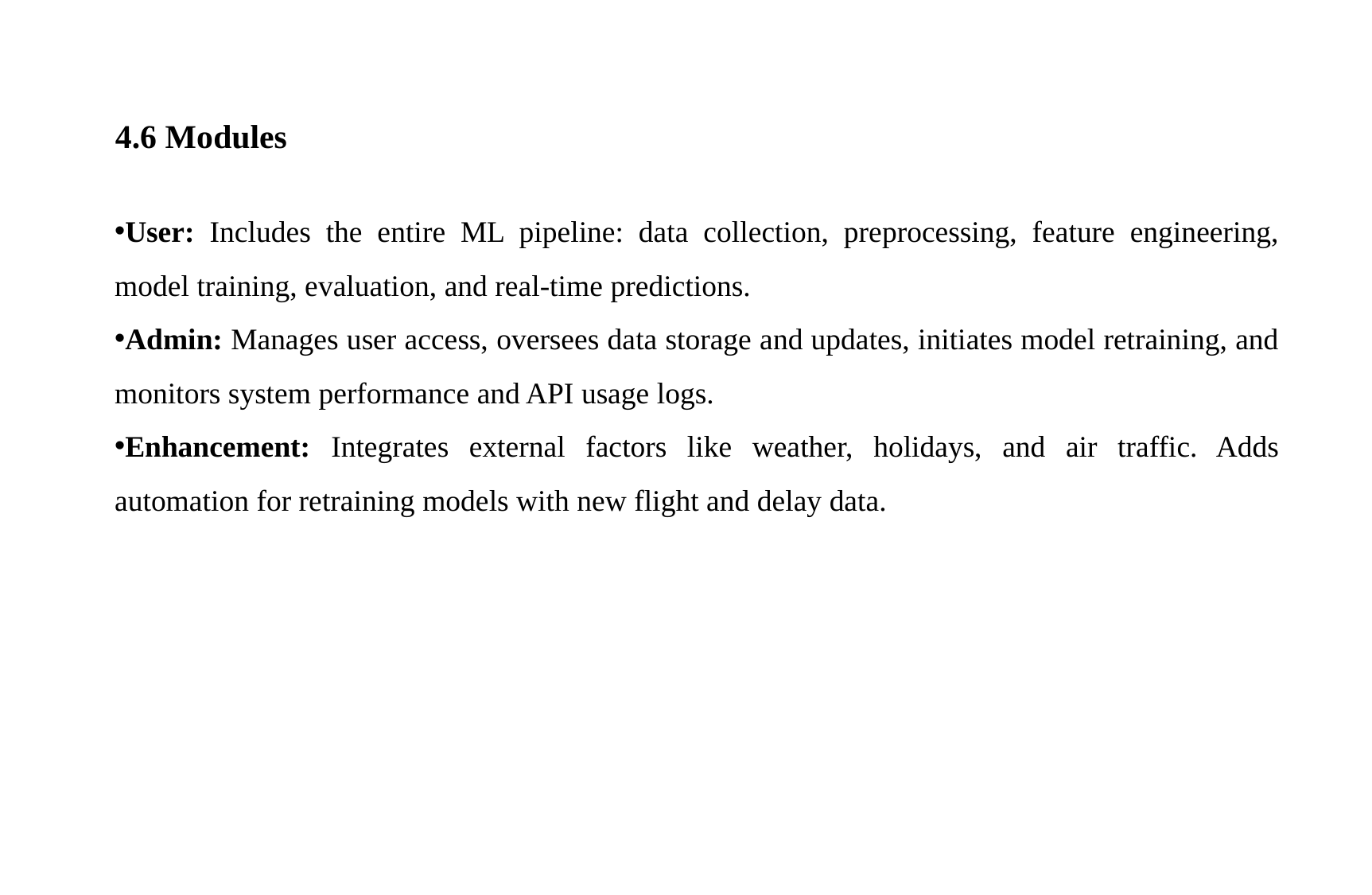

4.6 Modules
User: Includes the entire ML pipeline: data collection, preprocessing, feature engineering, model training, evaluation, and real-time predictions.
Admin: Manages user access, oversees data storage and updates, initiates model retraining, and monitors system performance and API usage logs.
Enhancement: Integrates external factors like weather, holidays, and air traffic. Adds automation for retraining models with new flight and delay data.